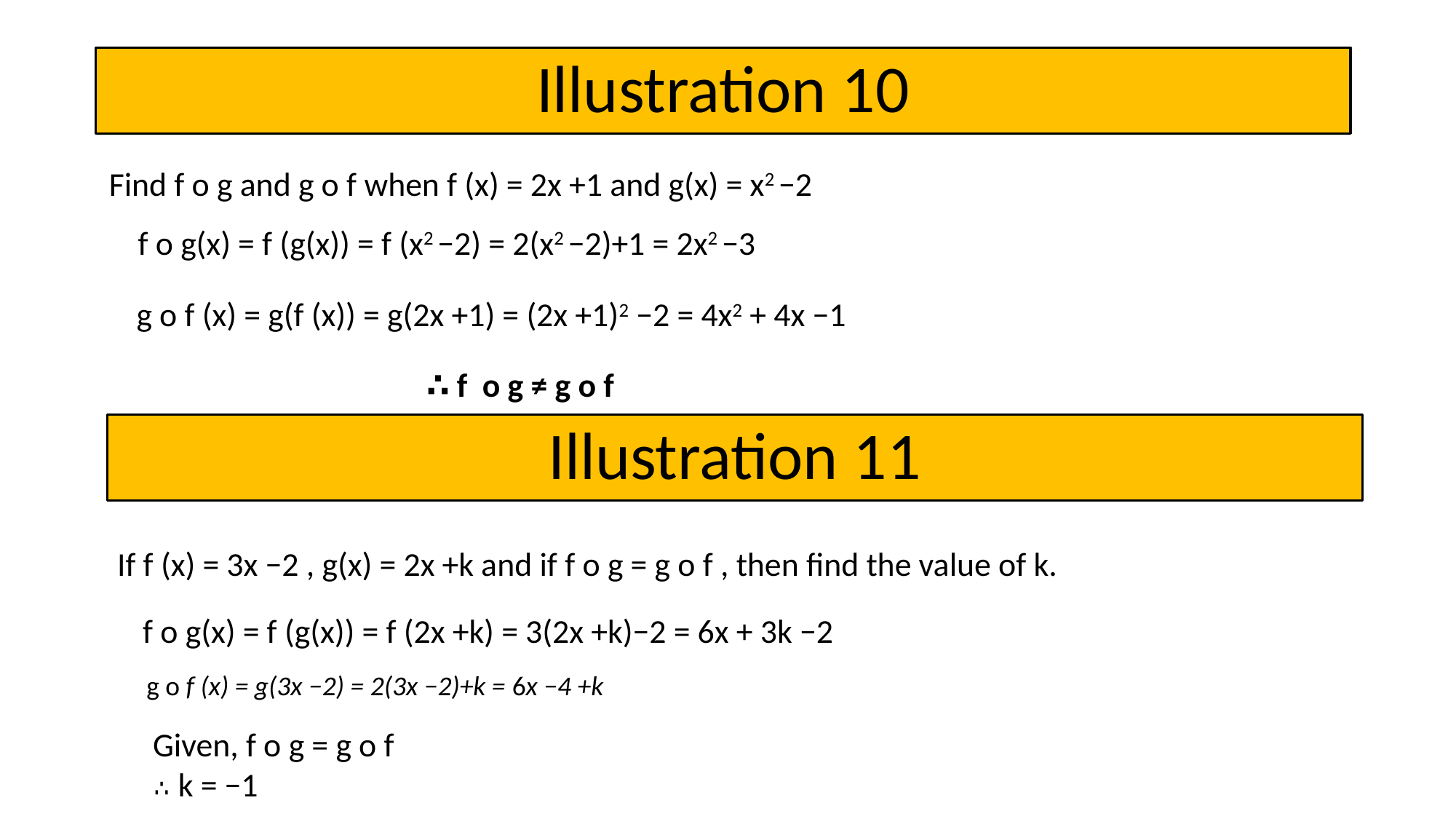

Illustration 10
Find f o g and g o f when f (x) = 2x +1 and g(x) = x2 −2
f o g(x) = f (g(x)) = f (x2 −2) = 2(x2 −2)+1 = 2x2 −3
g o f (x) = g(f (x)) = g(2x +1) = (2x +1)2 −2 = 4x2 + 4x −1
∴ f  o g ≠ g o f
Illustration 11
If f (x) = 3x −2 , g(x) = 2x +k and if f o g = g o f , then find the value of k.
f o g(x) = f (g(x)) = f (2x +k) = 3(2x +k)−2 = 6x + 3k −2
g o f (x) = g(3x −2) = 2(3x −2)+k = 6x −4 +k
Given, f o g = g o f
∴ k = −1